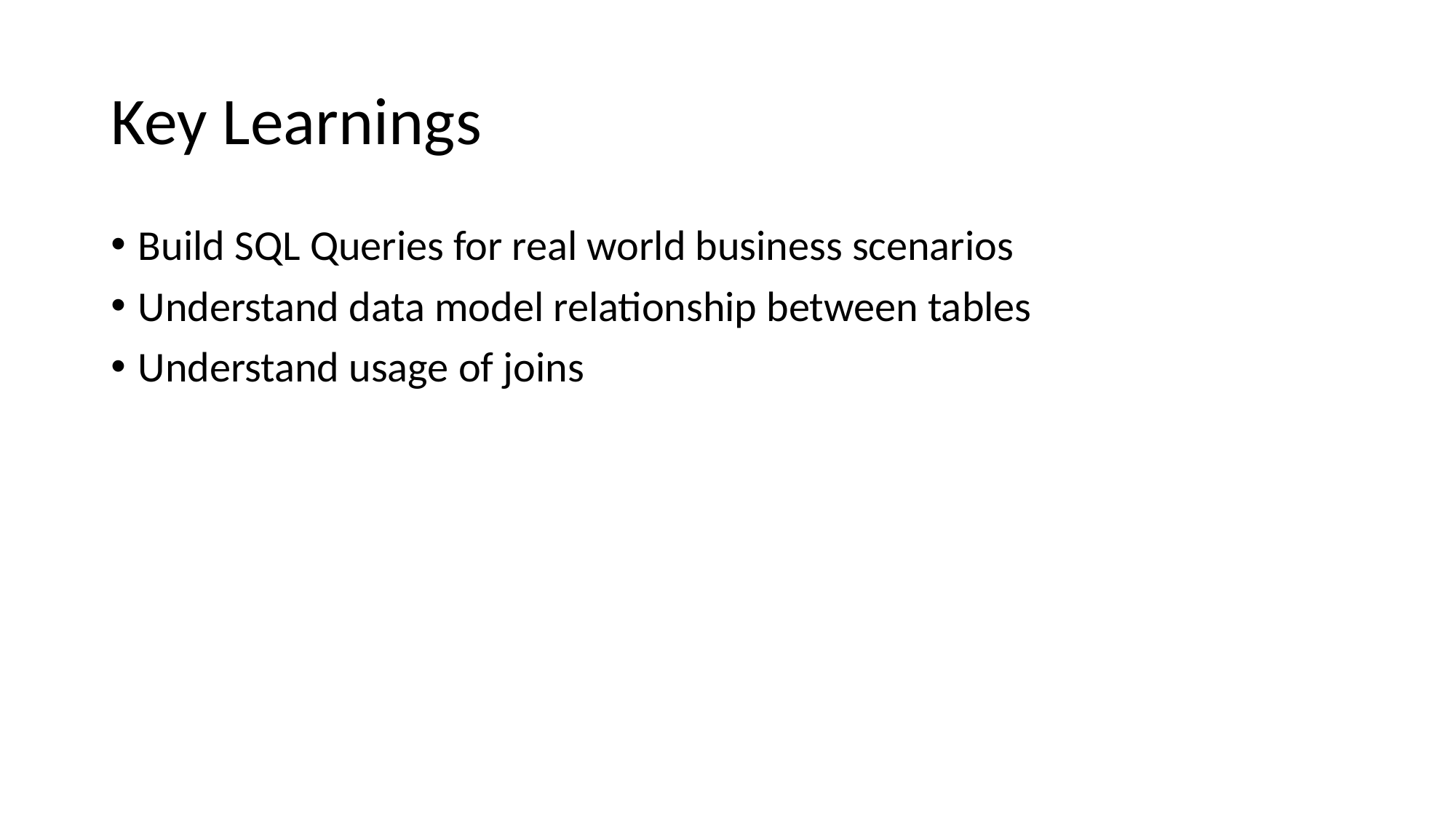

# Key Learnings
Build SQL Queries for real world business scenarios
Understand data model relationship between tables
Understand usage of joins